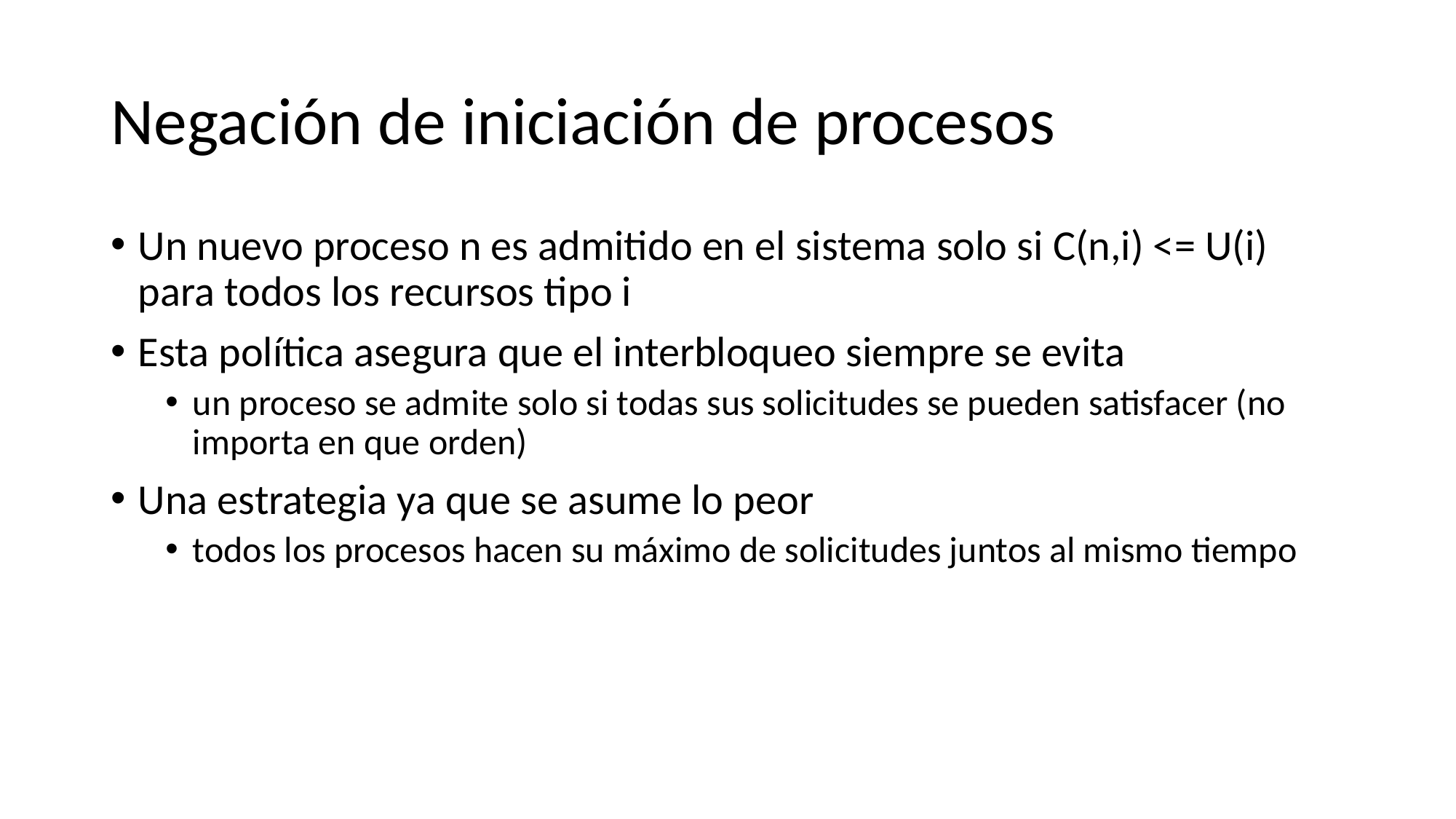

# Negación de iniciación de procesos
Un nuevo proceso n es admitido en el sistema solo si C(n,i) <= U(i) para todos los recursos tipo i
Esta política asegura que el interbloqueo siempre se evita
un proceso se admite solo si todas sus solicitudes se pueden satisfacer (no importa en que orden)
Una estrategia ya que se asume lo peor
todos los procesos hacen su máximo de solicitudes juntos al mismo tiempo